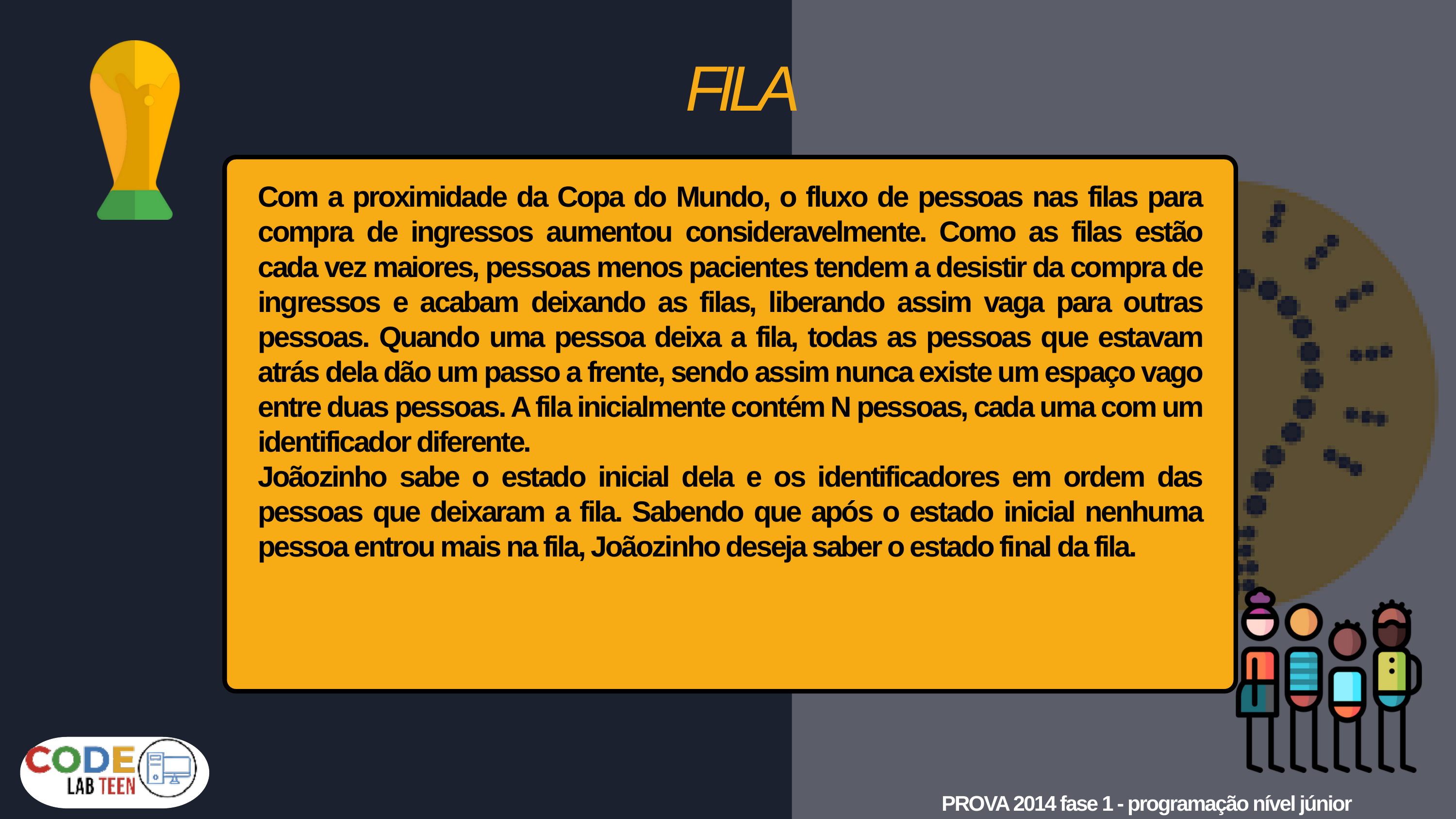

FILA

Com a proximidade da Copa do Mundo, o fluxo de pessoas nas filas para compra de ingressos aumentou consideravelmente. Como as filas estão cada vez maiores, pessoas menos pacientes tendem a desistir da compra de ingressos e acabam deixando as filas, liberando assim vaga para outras pessoas. Quando uma pessoa deixa a fila, todas as pessoas que estavam atrás dela dão um passo a frente, sendo assim nunca existe um espaço vago entre duas pessoas. A fila inicialmente contém N pessoas, cada uma com um identificador diferente.
Joãozinho sabe o estado inicial dela e os identificadores em ordem das pessoas que deixaram a fila. Sabendo que após o estado inicial nenhuma pessoa entrou mais na fila, Joãozinho deseja saber o estado final da fila.

PROVA 2014 fase 1 - programação nível júnior